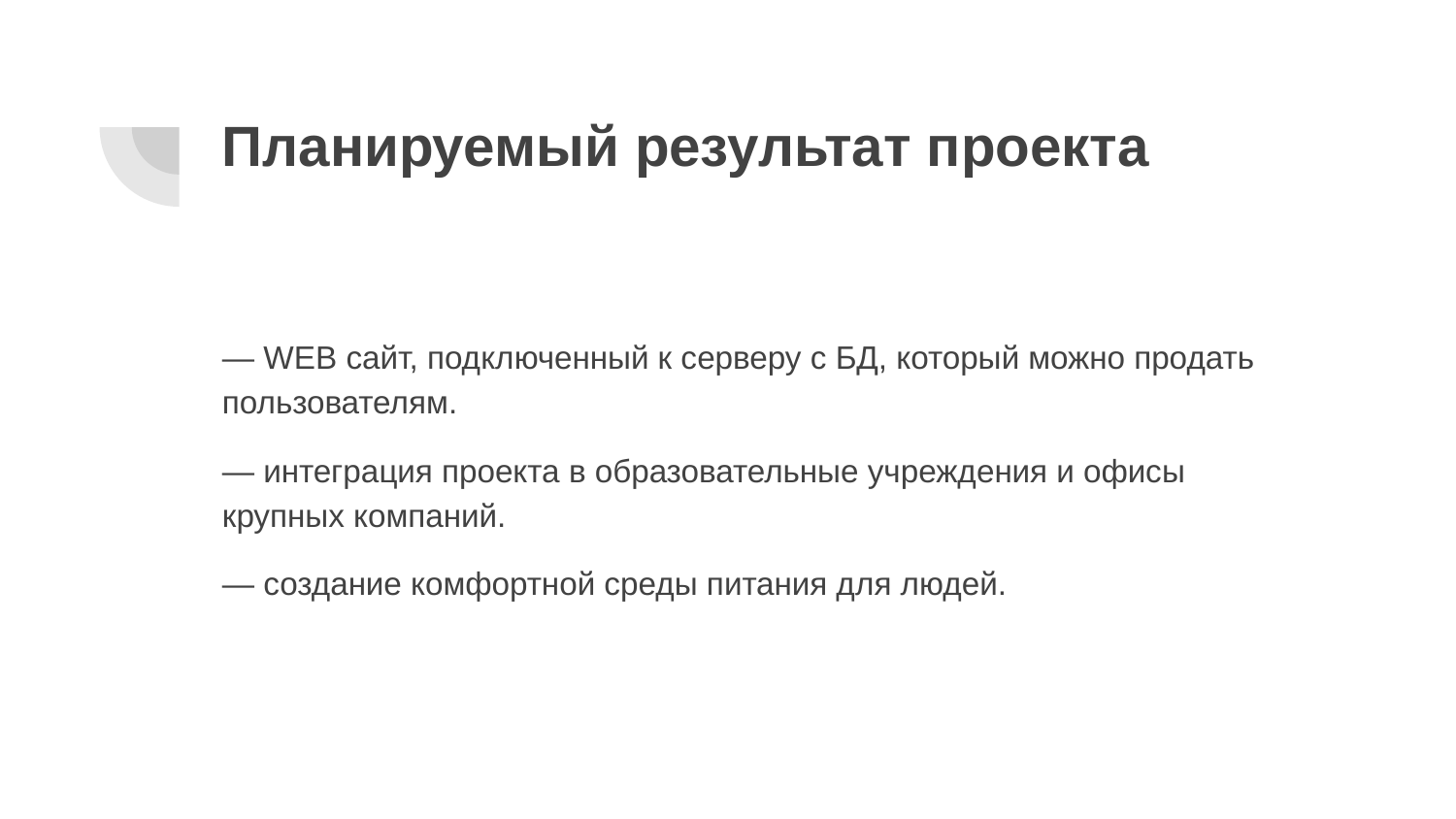

# Планируемый результат проекта
— WEB сайт, подключенный к серверу с БД, который можно продать пользователям.
— интеграция проекта в образовательные учреждения и офисы крупных компаний.
— создание комфортной среды питания для людей.